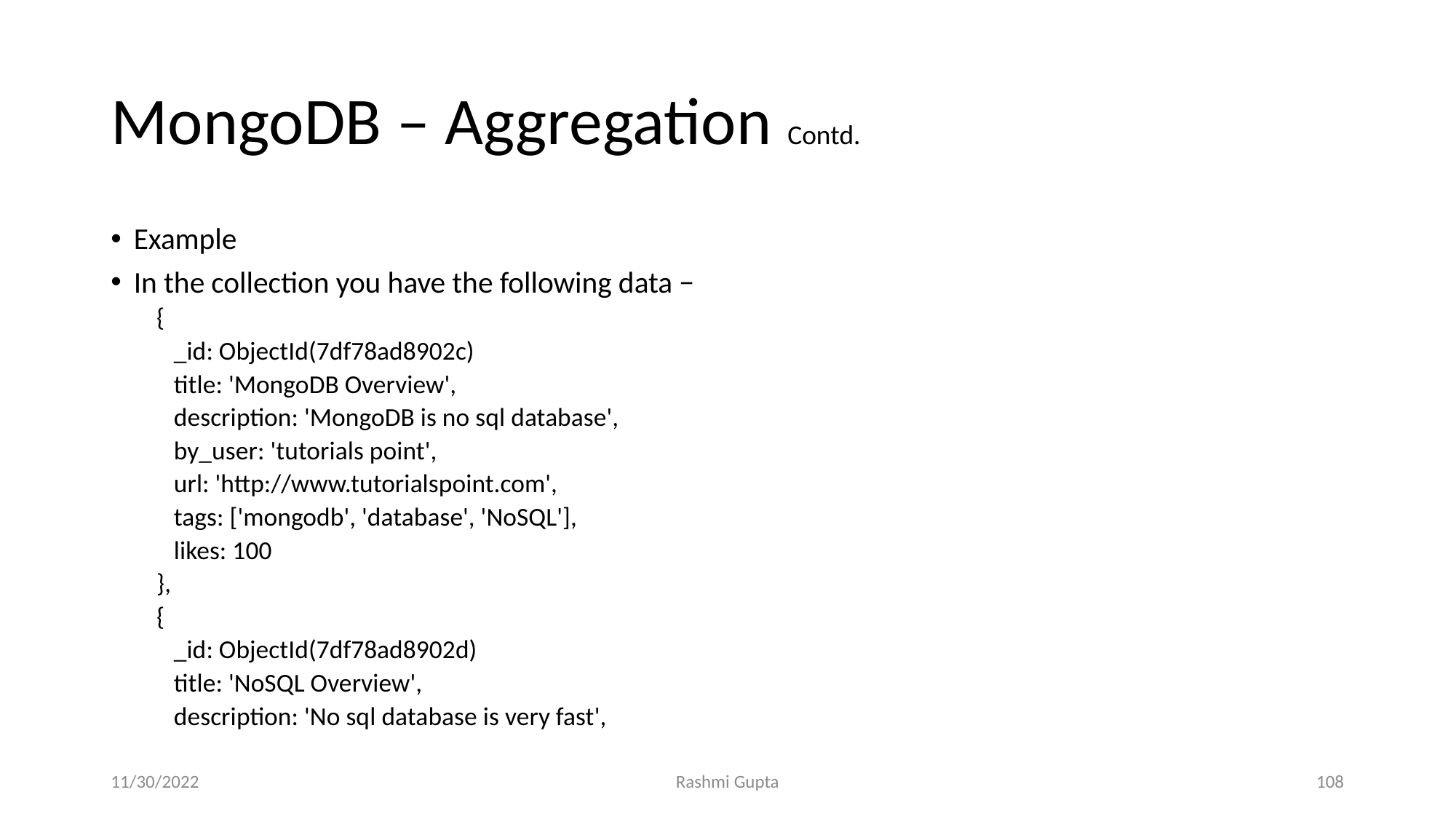

# MongoDB – Aggregation Contd.
Example
In the collection you have the following data −
{
   _id: ObjectId(7df78ad8902c)
   title: 'MongoDB Overview',
   description: 'MongoDB is no sql database',
   by_user: 'tutorials point',
   url: 'http://www.tutorialspoint.com',
   tags: ['mongodb', 'database', 'NoSQL'],
   likes: 100
},
{
   _id: ObjectId(7df78ad8902d)
   title: 'NoSQL Overview',
   description: 'No sql database is very fast',
11/30/2022
Rashmi Gupta
108